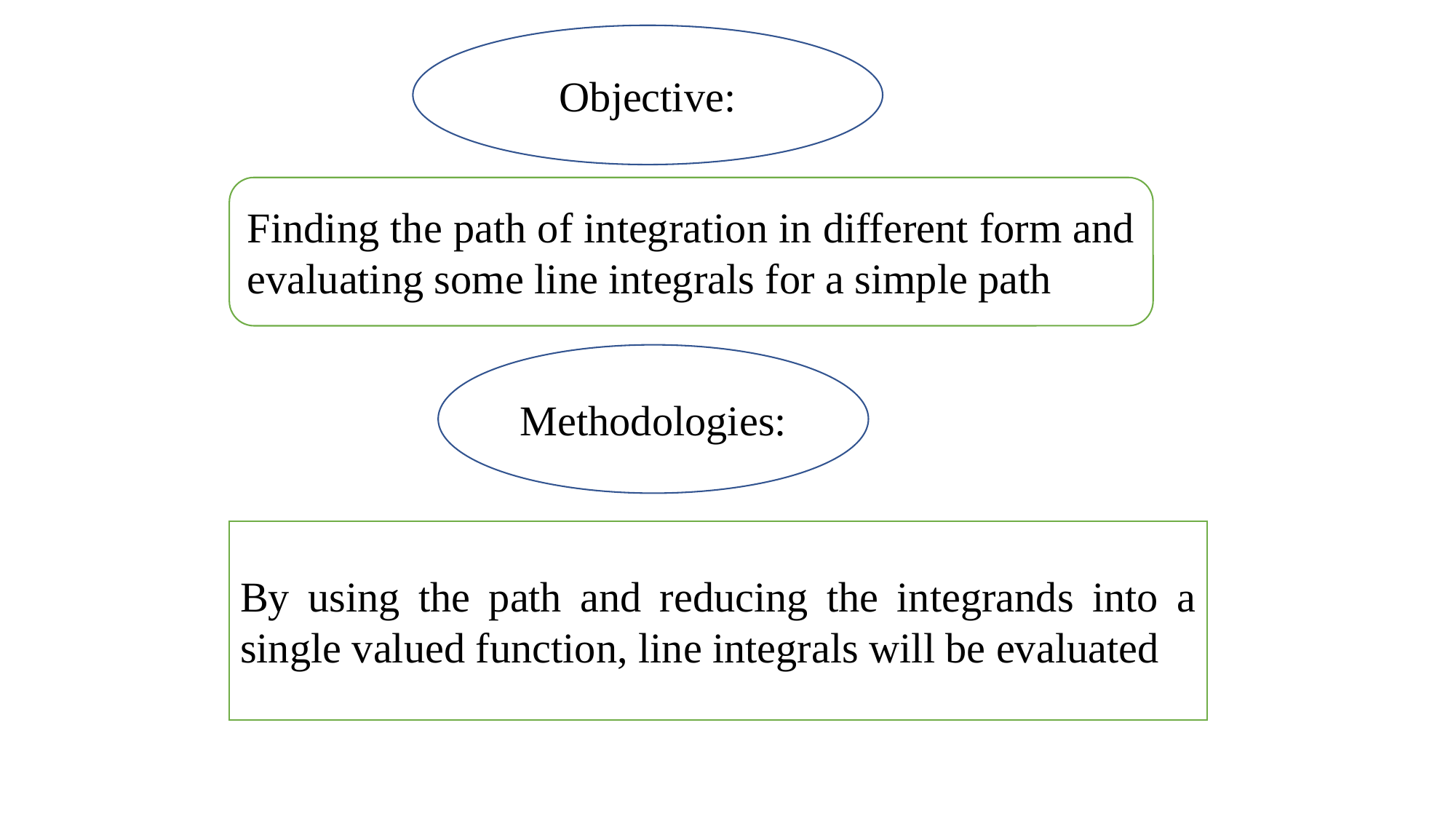

Objective:
Finding the path of integration in different form and evaluating some line integrals for a simple path
Methodologies:
By using the path and reducing the integrands into a single valued function, line integrals will be evaluated